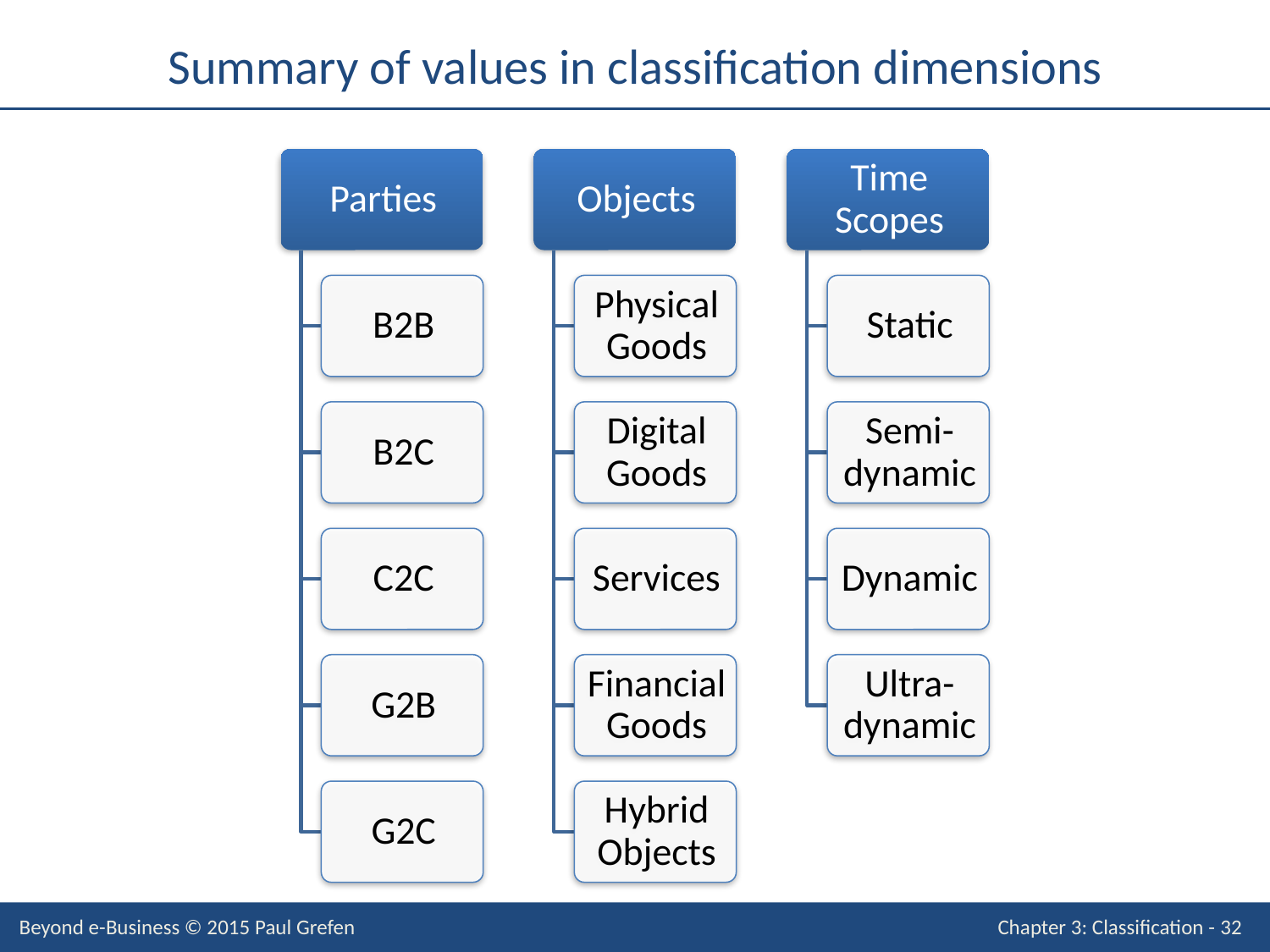

# Summary of values in classification dimensions
Parties
B2B
B2C
C2C
G2B
G2C
Objects
Physical Goods
Digital Goods
Services
Financial Goods
Hybrid Objects
Time Scopes
Static
Semi-dynamic
Dynamic
Ultra-dynamic
Beyond e-Business © 2015 Paul Grefen
Chapter 3: Classification - 32